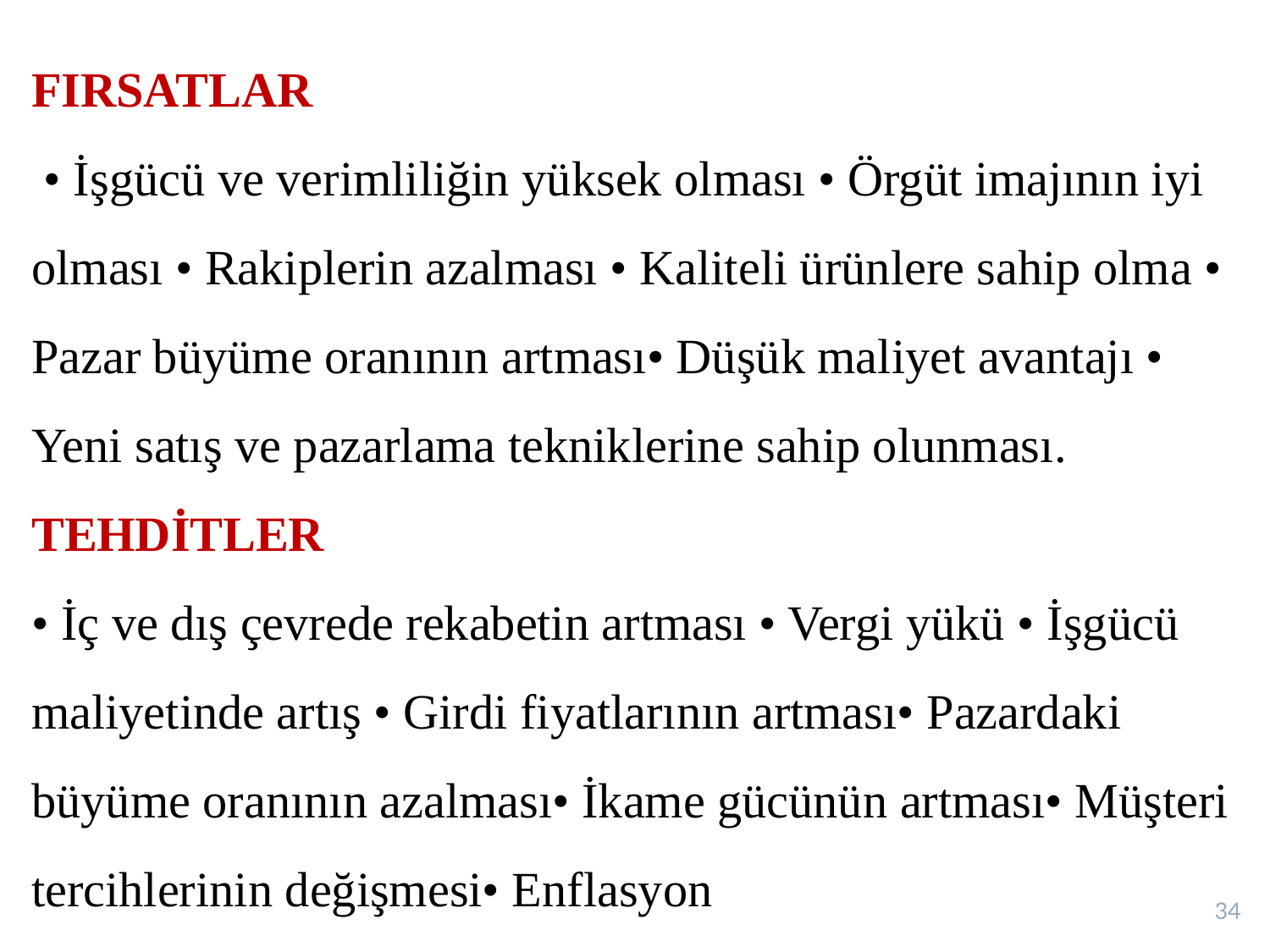

FIRSATLAR
 • İşgücü ve verimliliğin yüksek olması • Örgüt imajının iyi olması • Rakiplerin azalması • Kaliteli ürünlere sahip olma • Pazar büyüme oranının artması• Düşük maliyet avantajı • Yeni satış ve pazarlama tekniklerine sahip olunması.
TEHDİTLER
• İç ve dış çevrede rekabetin artması • Vergi yükü • İşgücü maliyetinde artış • Girdi fiyatlarının artması• Pazardaki büyüme oranının azalması• İkame gücünün artması• Müşteri tercihlerinin değişmesi• Enflasyon
34